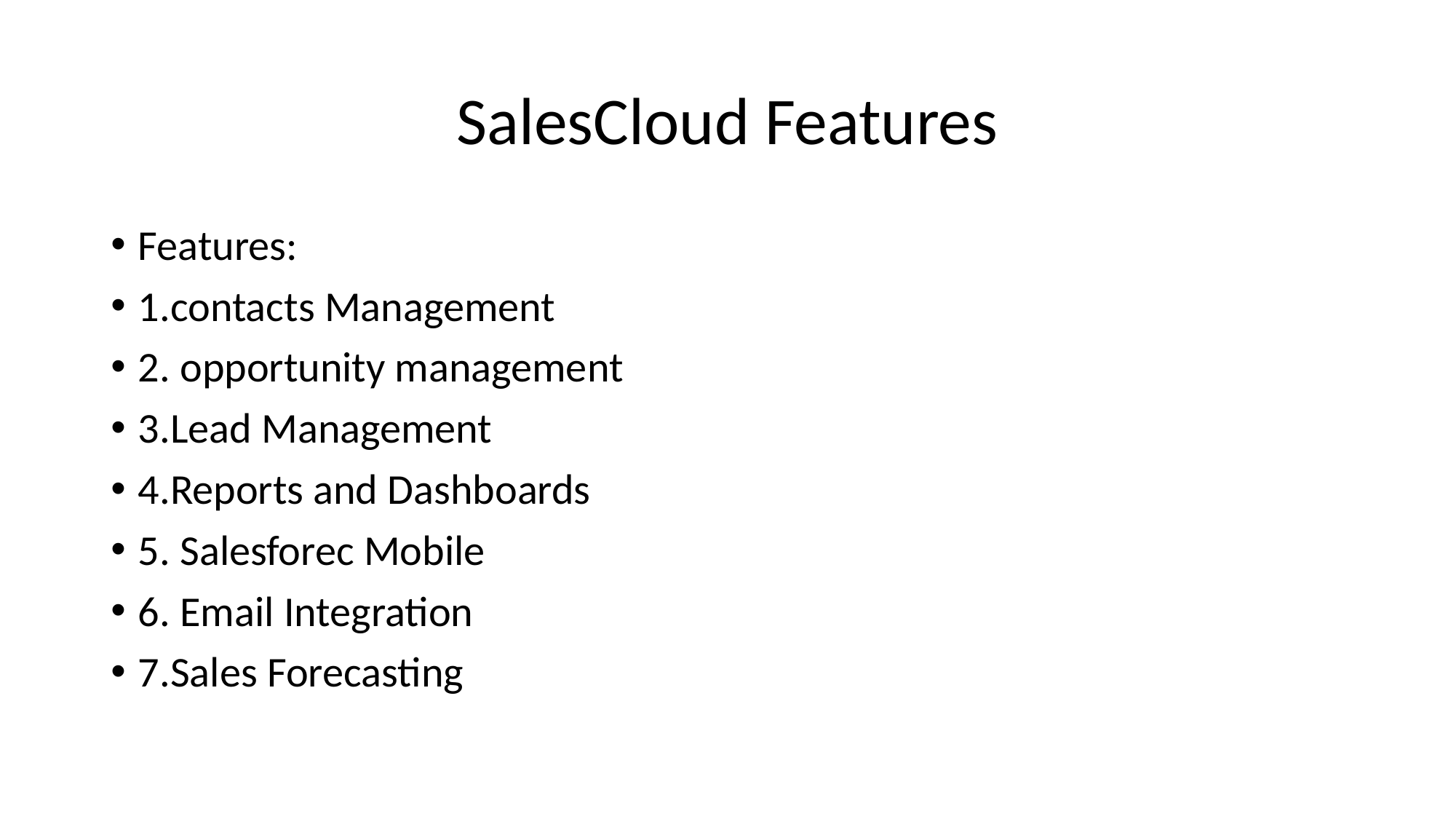

# SalesCloud Features
Features:
1.contacts Management
2. opportunity management
3.Lead Management
4.Reports and Dashboards
5. Salesforec Mobile
6. Email Integration
7.Sales Forecasting